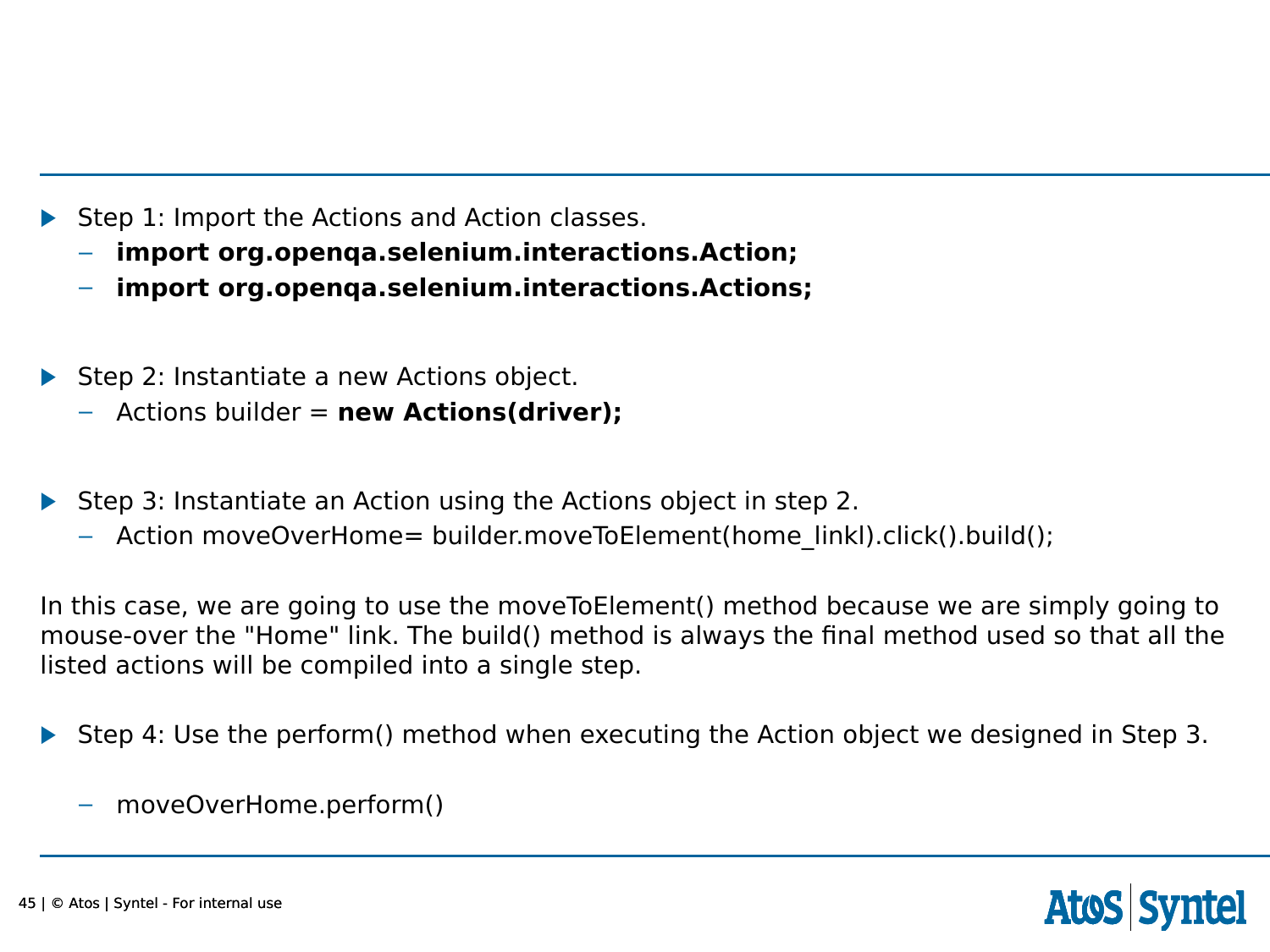

Step 1: Import the Actions and Action classes.
import org.openqa.selenium.interactions.Action;
import org.openqa.selenium.interactions.Actions;

Step 2: Instantiate a new Actions object.
Actions builder = new Actions(driver);

Step 3: Instantiate an Action using the Actions object in step 2.
Action moveOverHome= builder.moveToElement(home_linkl).click().build();

In this case, we are going to use the moveToElement() method because we are simply going to mouse-over the "Home" link. The build() method is always the final method used so that all the listed actions will be compiled into a single step.

Step 4: Use the perform() method when executing the Action object we designed in Step 3.

moveOverHome.perform()